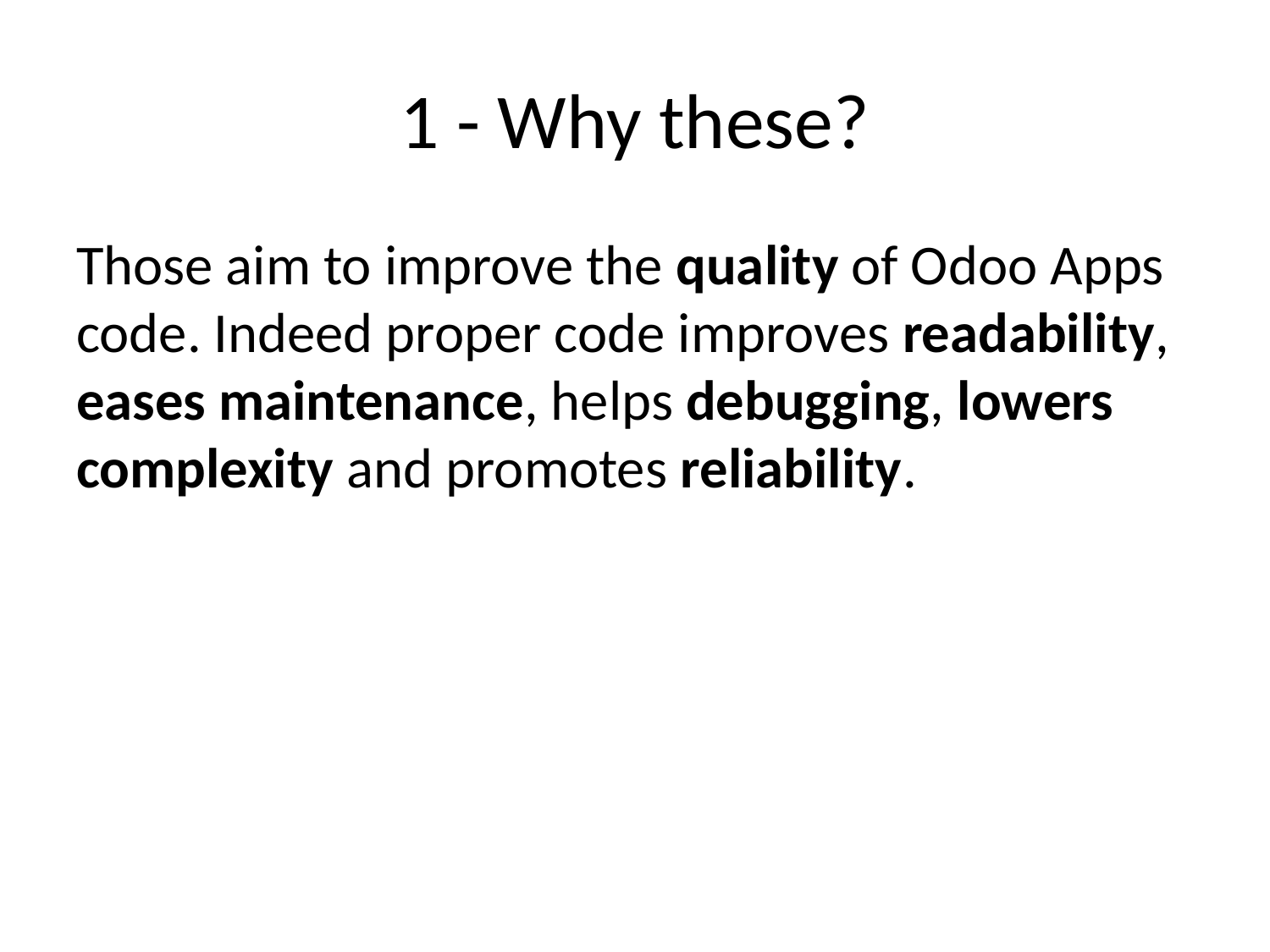

# 1 - Why these?
Those aim to improve the quality of Odoo Apps code. Indeed proper code improves readability, eases maintenance, helps debugging, lowers complexity and promotes reliability.